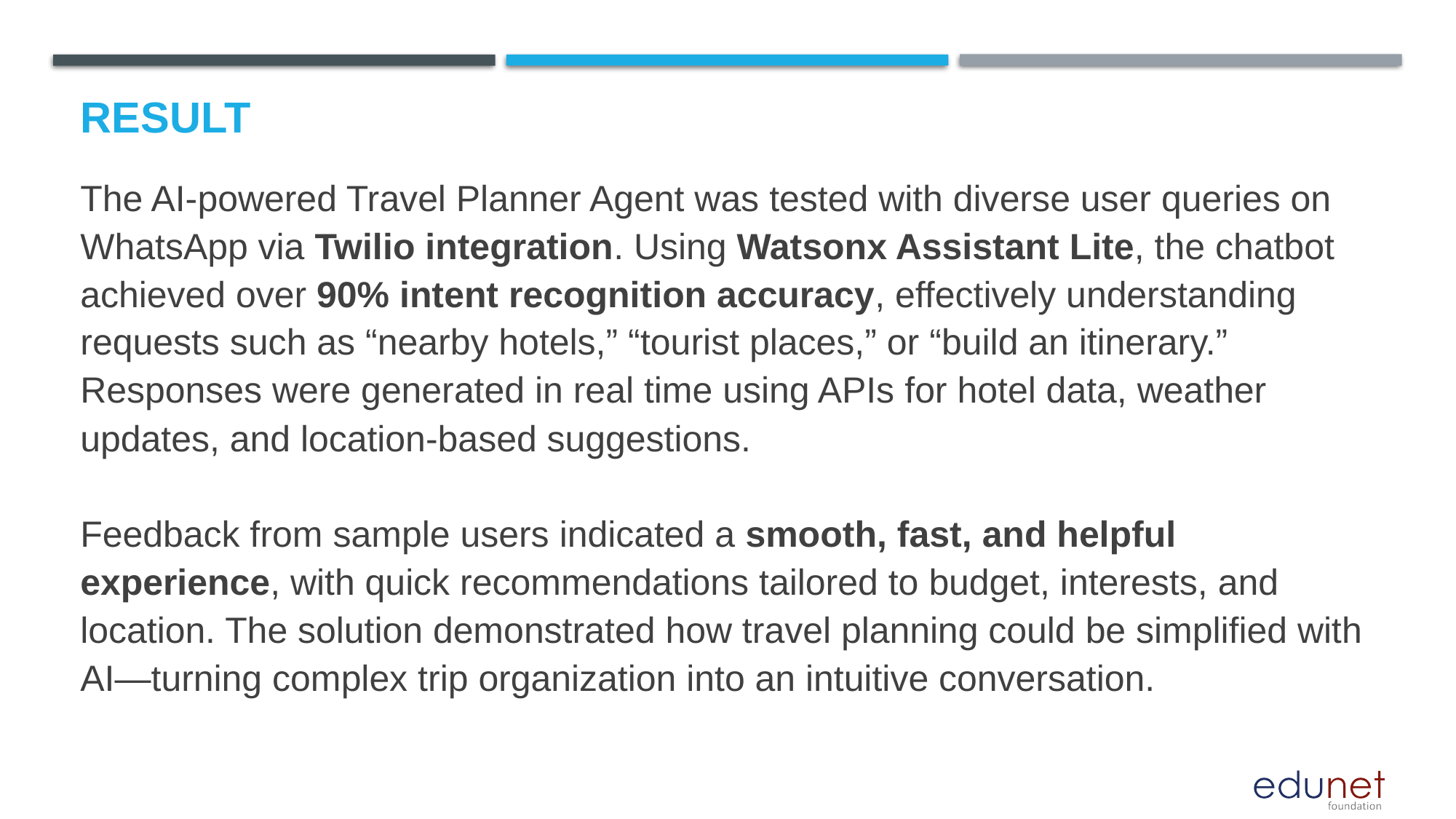

# Result
The AI-powered Travel Planner Agent was tested with diverse user queries on WhatsApp via Twilio integration. Using Watsonx Assistant Lite, the chatbot achieved over 90% intent recognition accuracy, effectively understanding requests such as “nearby hotels,” “tourist places,” or “build an itinerary.” Responses were generated in real time using APIs for hotel data, weather updates, and location-based suggestions.
Feedback from sample users indicated a smooth, fast, and helpful experience, with quick recommendations tailored to budget, interests, and location. The solution demonstrated how travel planning could be simplified with AI—turning complex trip organization into an intuitive conversation.